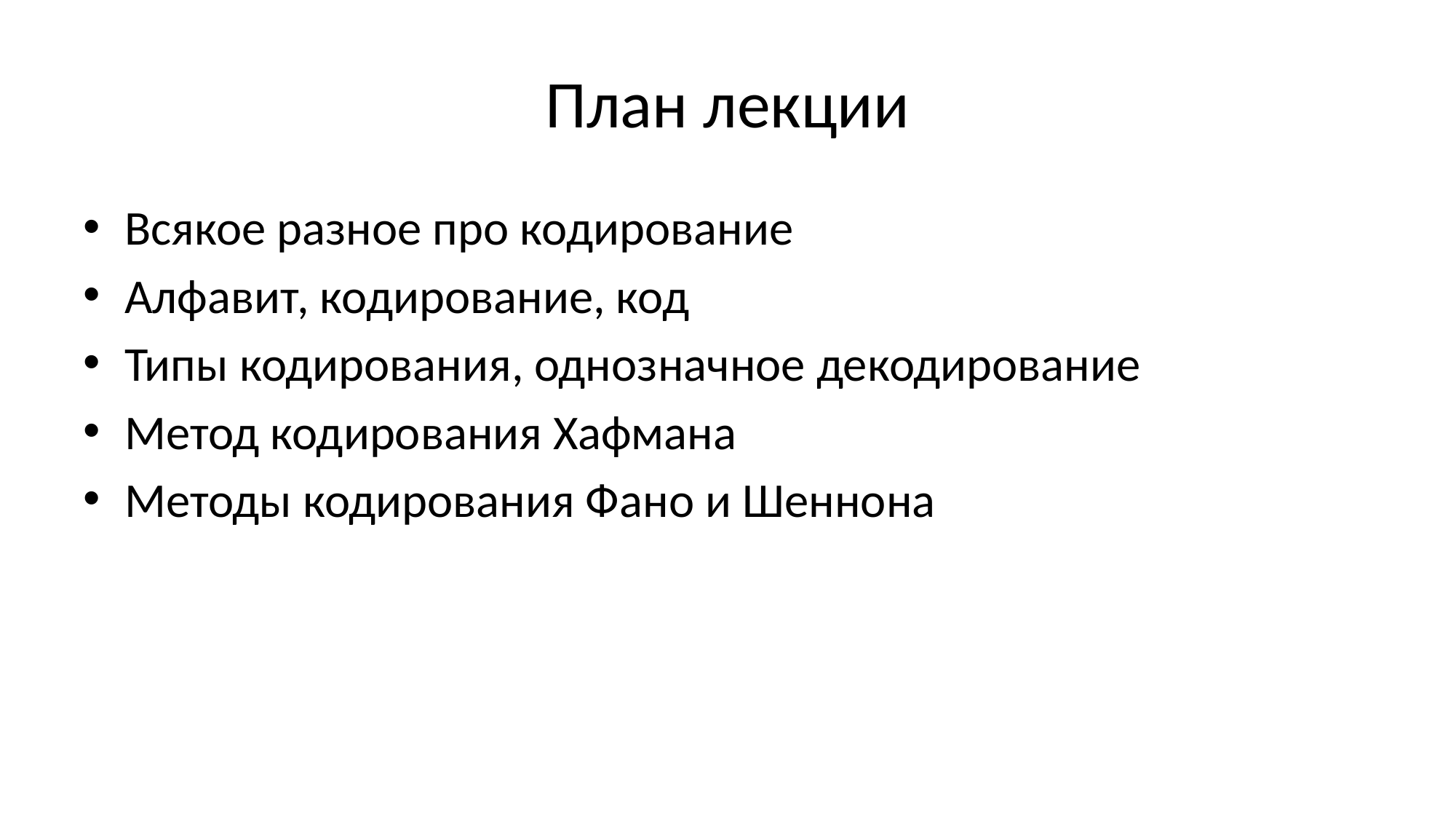

# План лекции
Всякое разное про кодирование
Алфавит, кодирование, код
Типы кодирования, однозначное декодирование
Метод кодирования Хафмана
Методы кодирования Фано и Шеннона